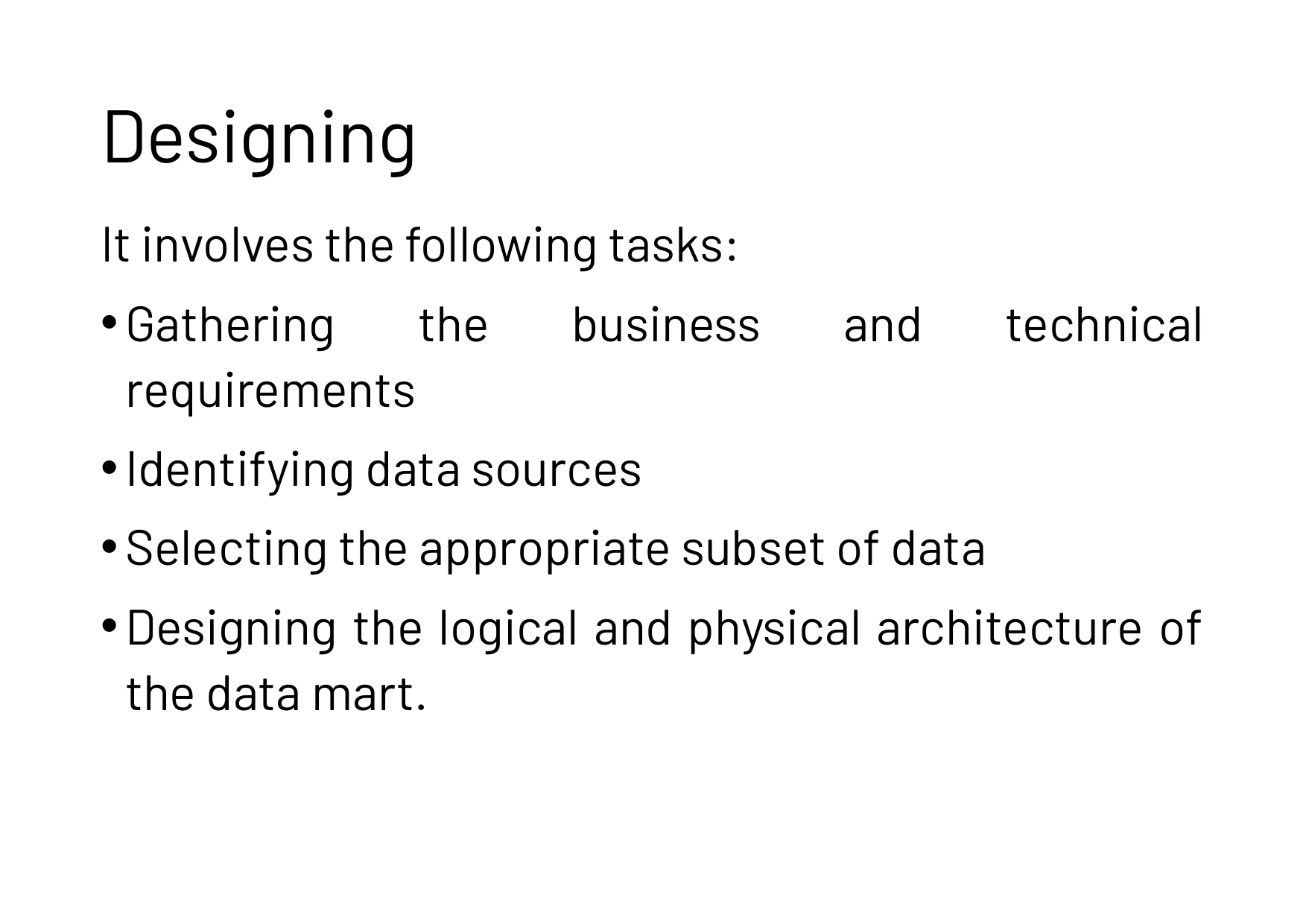

# Designing
It involves the following tasks:
Gathering the business and technical requirements
Identifying data sources
Selecting the appropriate subset of data
Designing the logical and physical architecture of the data mart.